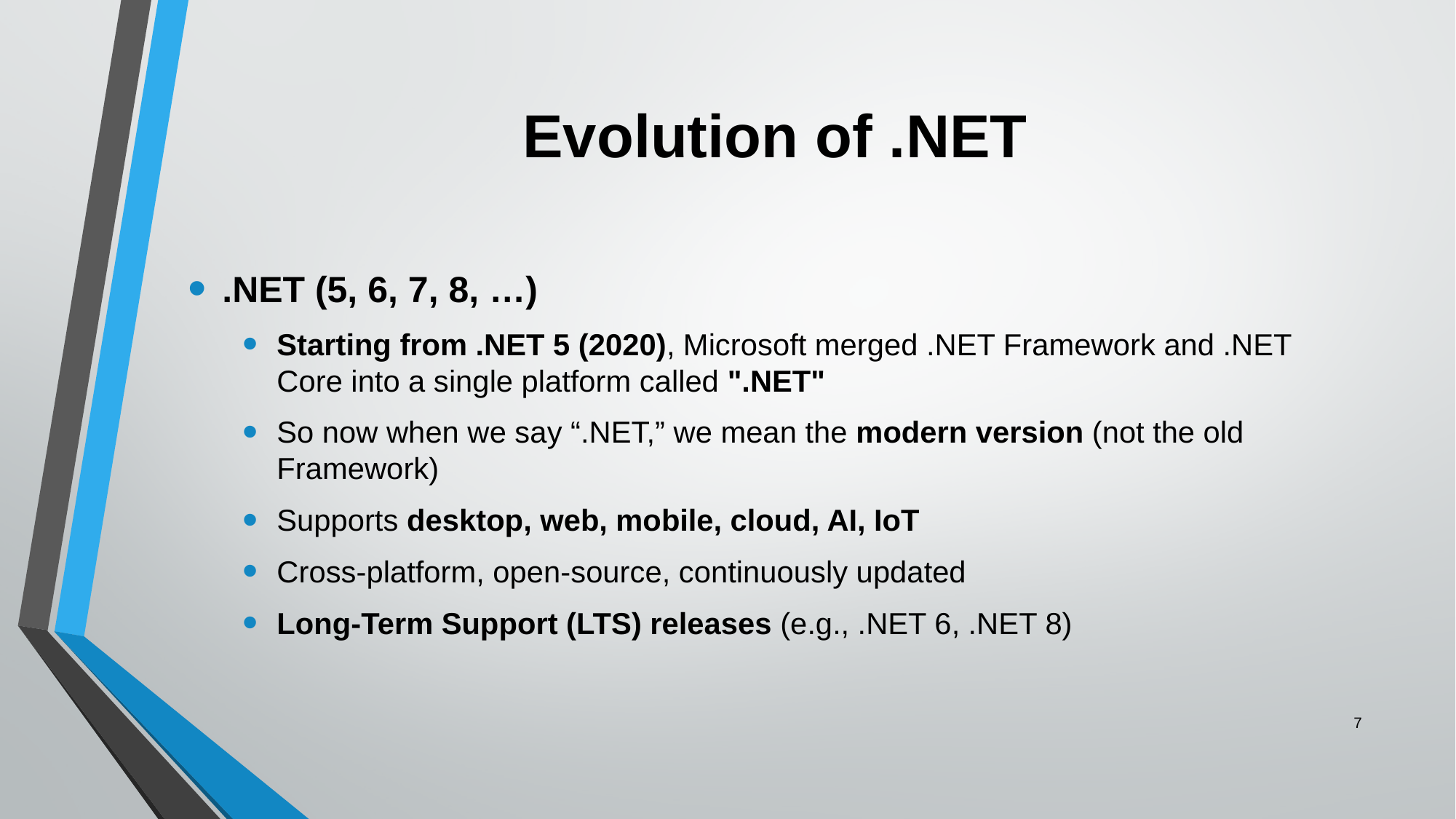

# Evolution of .NET
.NET (5, 6, 7, 8, …)
Starting from .NET 5 (2020), Microsoft merged .NET Framework and .NET Core into a single platform called ".NET"
So now when we say “.NET,” we mean the modern version (not the old Framework)
Supports desktop, web, mobile, cloud, AI, IoT
Cross-platform, open-source, continuously updated
Long-Term Support (LTS) releases (e.g., .NET 6, .NET 8)
7